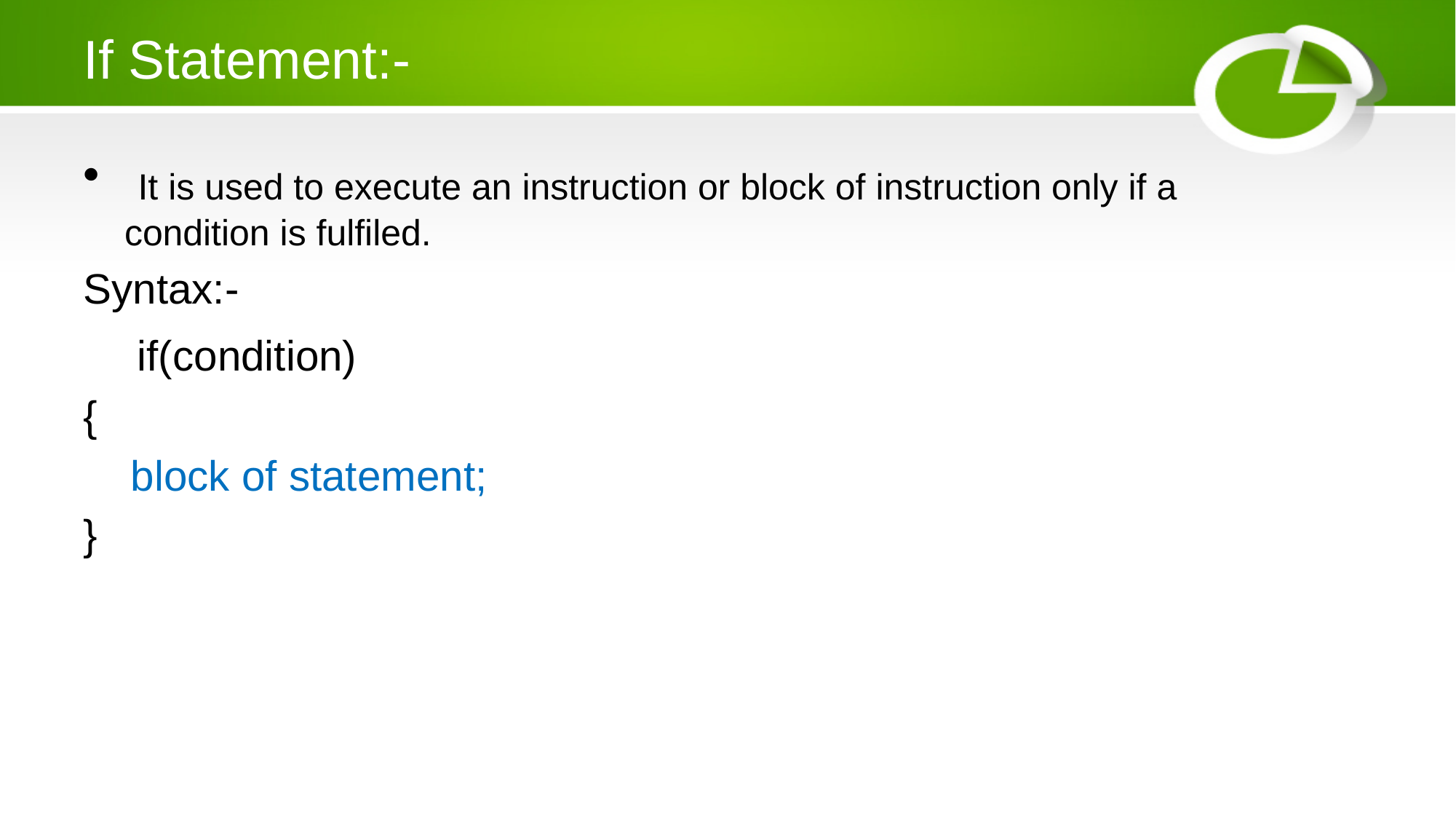

# If Statement:-
 It is used to execute an instruction or block of instruction only if a condition is fulfiled.
Syntax:-
    if(condition)
{
    block of statement;
}